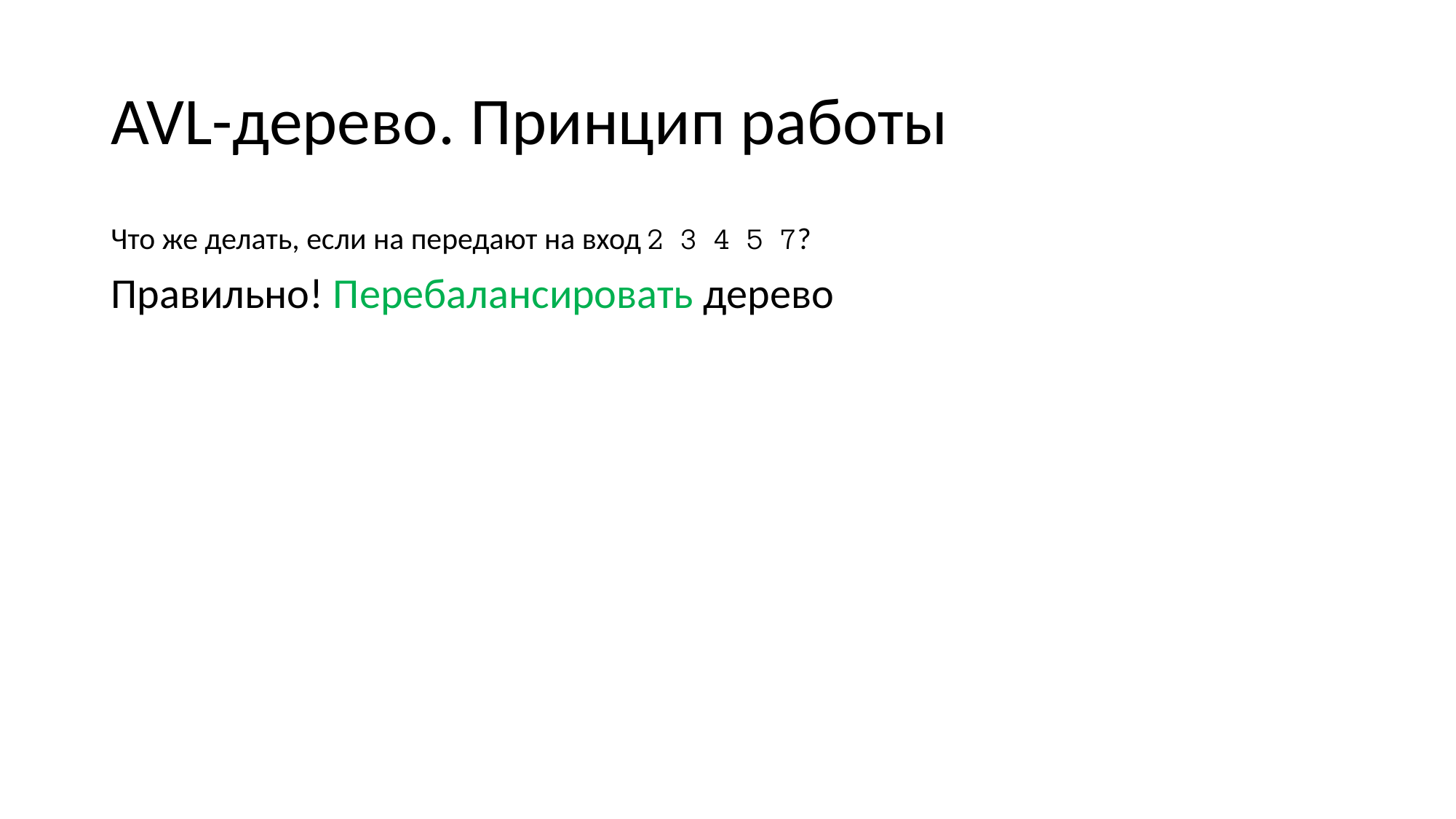

# AVL-дерево. Принцип работы
Что же делать, если на передают на вход 2 3 4 5 7?
Правильно! Перебалансировать дерево